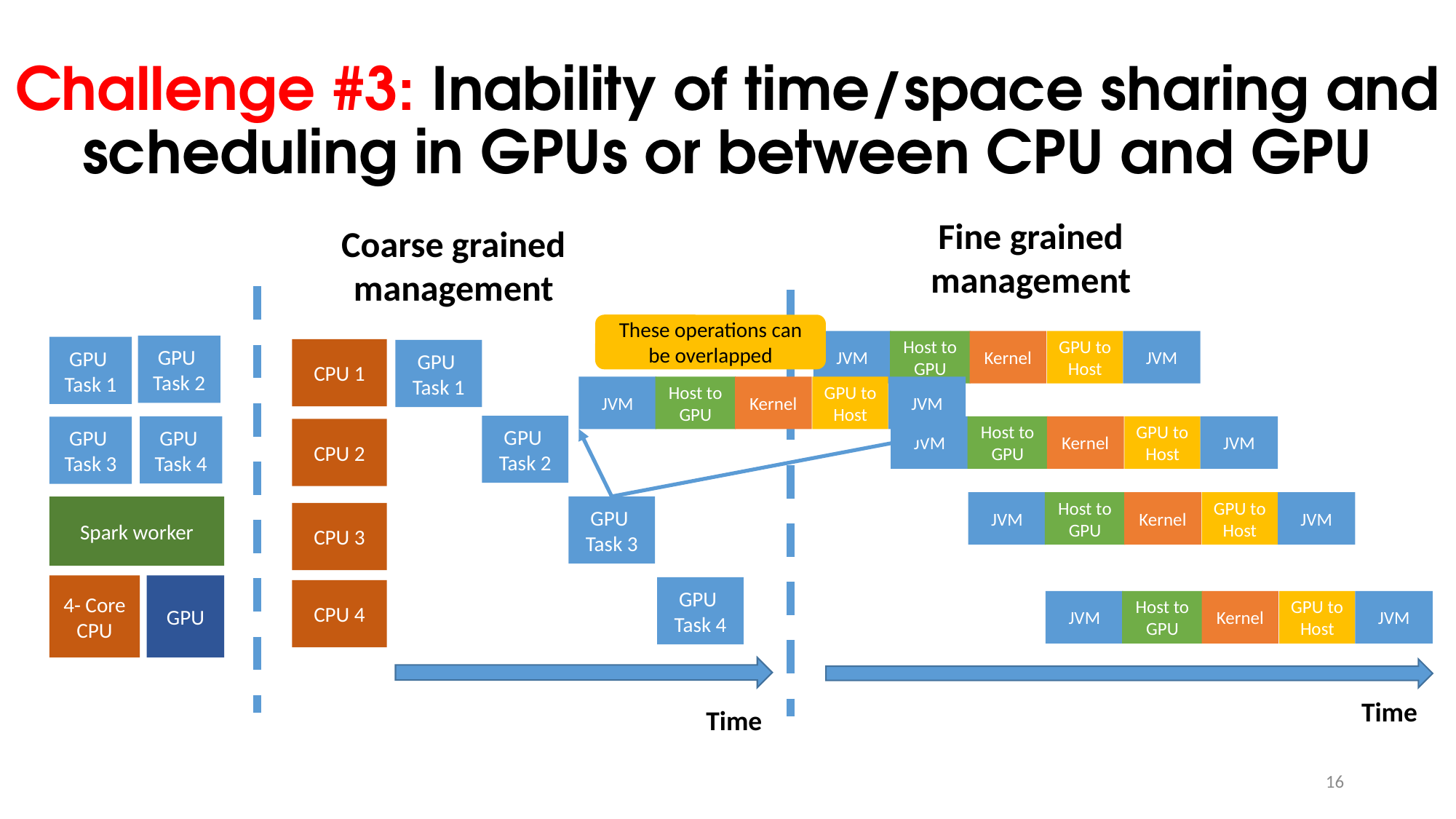

# Challenge #3: Inability of time/space sharing and scheduling in GPUs or between CPU and GPU
Fine grained management
Coarse grained management
These operations can be overlapped
JVM
Host to GPU
Kernel
GPU to Host
JVM
GPU
Task 2
GPU
Task 1
CPU 1
GPU
Task 1
JVM
Host to GPU
Kernel
GPU to Host
JVM
GPU
Task 2
GPU
Task 4
JVM
Host to GPU
Kernel
GPU to Host
JVM
GPU
Task 3
CPU 2
JVM
Host to GPU
Kernel
GPU to Host
JVM
GPU
Task 3
Spark worker
CPU 3
4- Core CPU
GPU
GPU
Task 4
CPU 4
JVM
Host to GPU
Kernel
GPU to Host
JVM

Time
Time
16